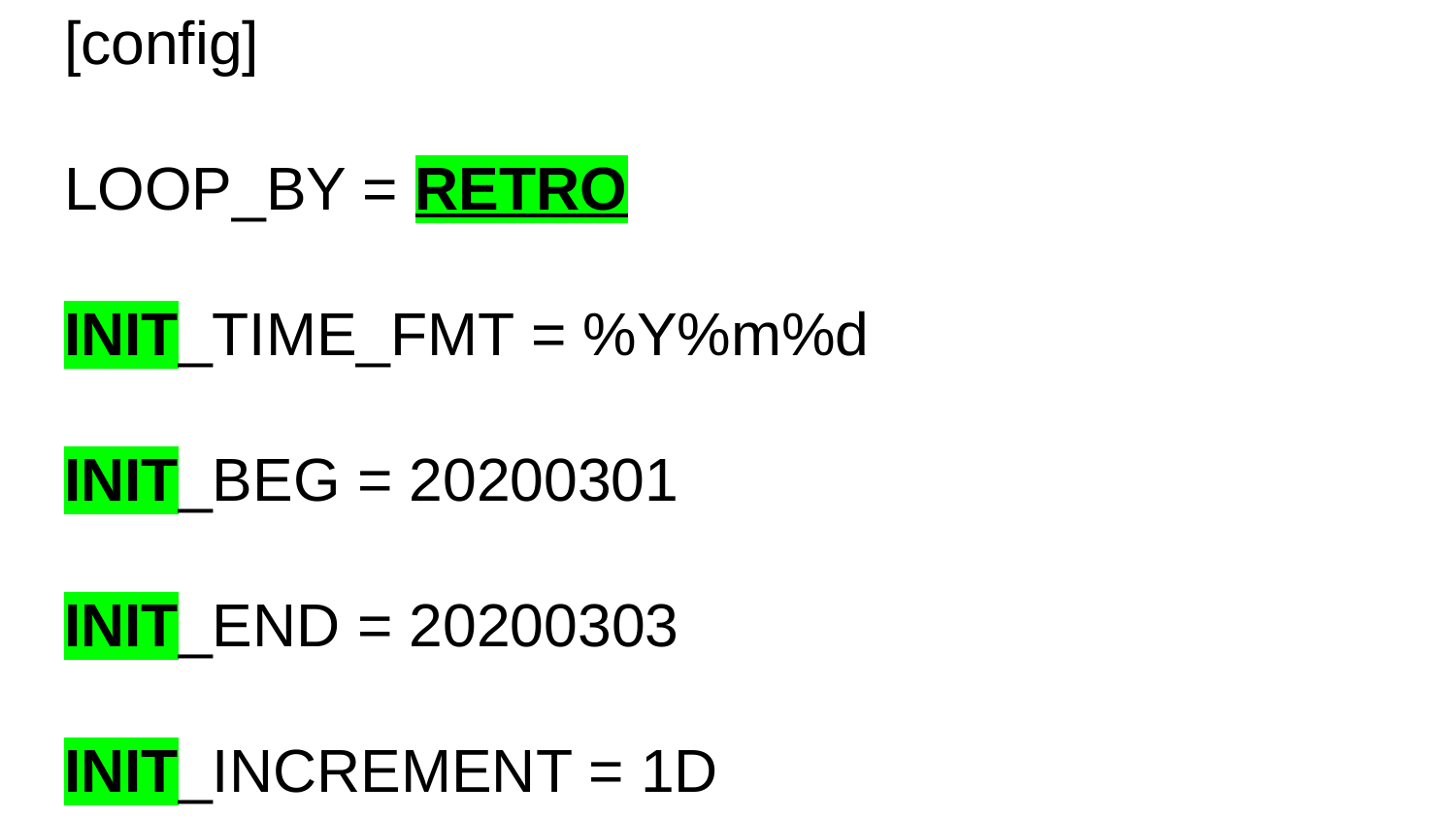

# [config]

LOOP_BY = RETRO

INIT_TIME_FMT = %Y%m%d

INIT_BEG = 20200301

INIT_END = 20200303

INIT_INCREMENT = 1D